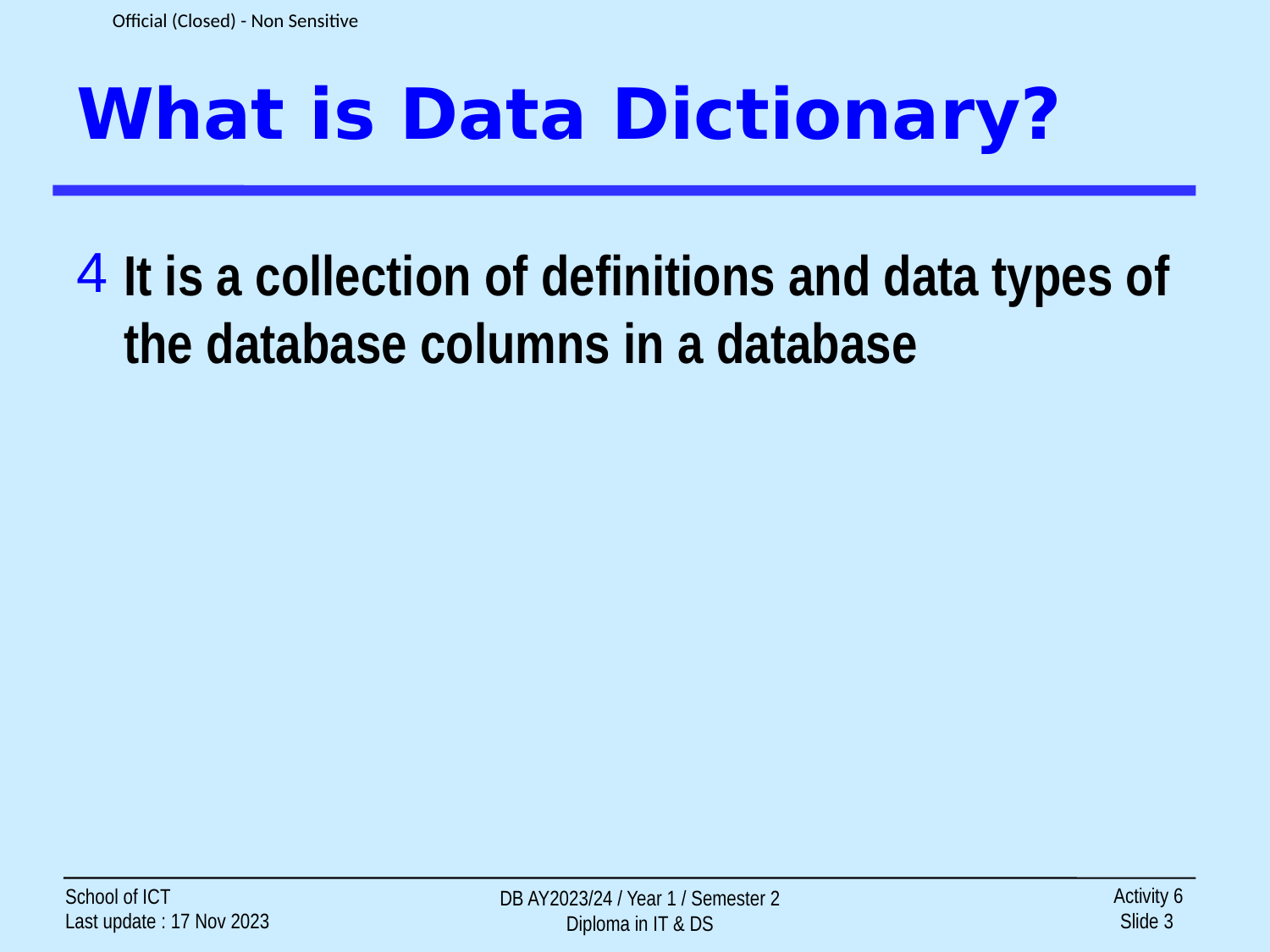

# What is Data Dictionary?
It is a collection of definitions and data types of the database columns in a database